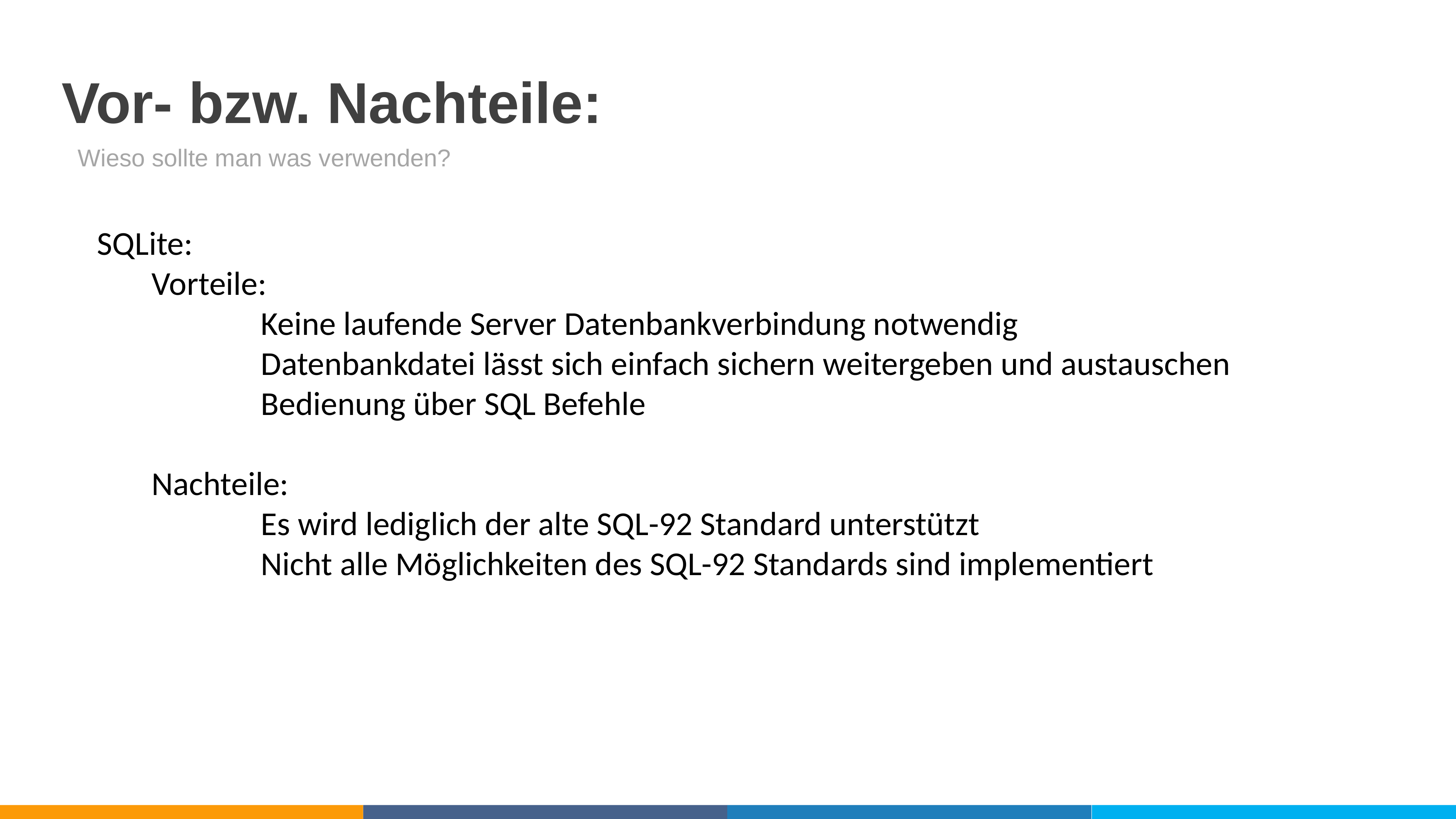

08
Vor- bzw. Nachteile:
Wieso sollte man was verwenden?

SQLite:
	Vorteile:
			Keine laufende Server Datenbankverbindung notwendig
			Datenbankdatei lässt sich einfach sichern weitergeben und austauschen
			Bedienung über SQL Befehle

	Nachteile:
			Es wird lediglich der alte SQL-92 Standard unterstützt
			Nicht alle Möglichkeiten des SQL-92 Standards sind implementiert